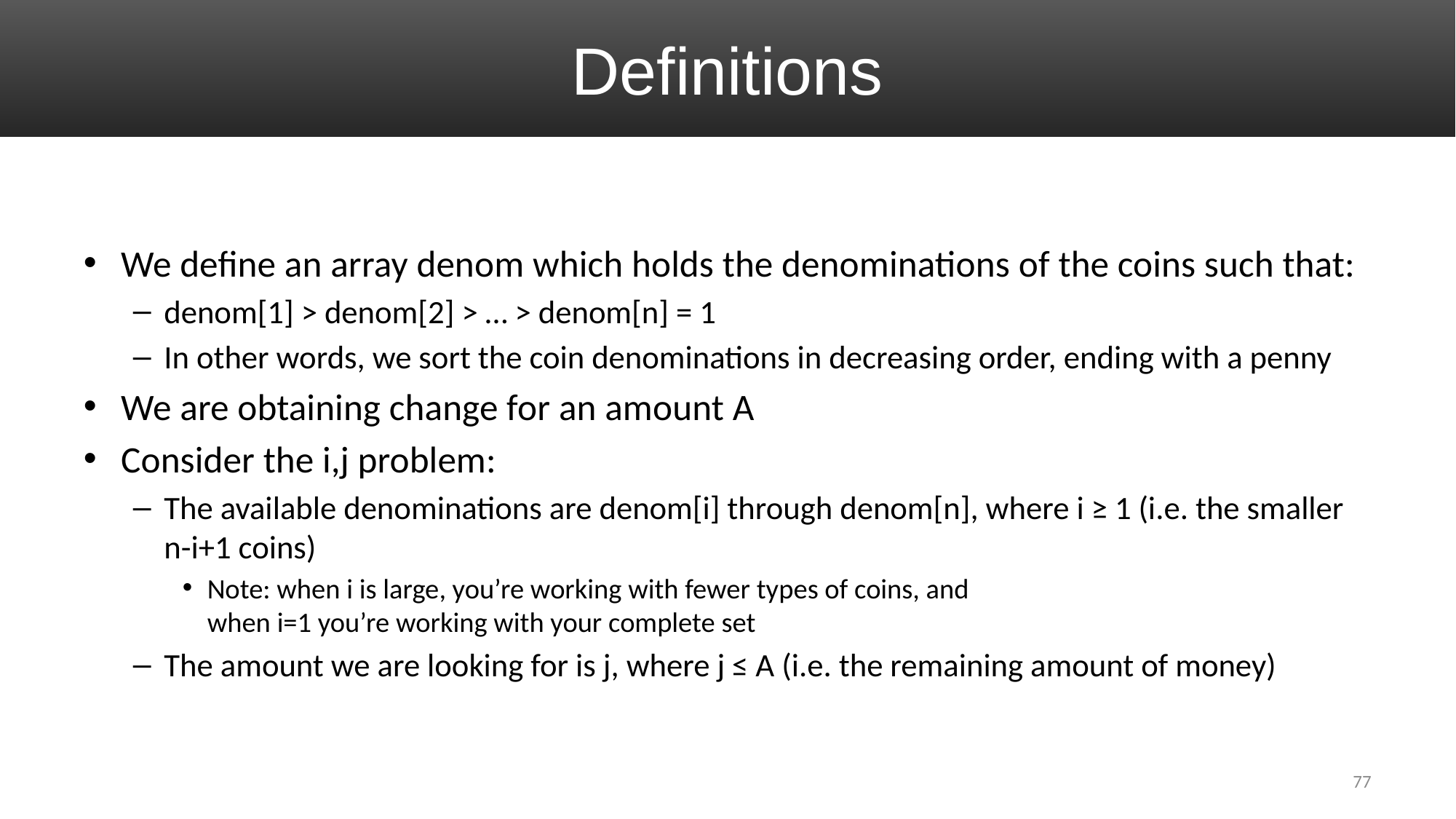

# Definitions
We define an array denom which holds the denominations of the coins such that:
denom[1] > denom[2] > … > denom[n] = 1
In other words, we sort the coin denominations in decreasing order, ending with a penny
We are obtaining change for an amount A
Consider the i,j problem:
The available denominations are denom[i] through denom[n], where i ≥ 1 (i.e. the smaller n-i+1 coins)
Note: when i is large, you’re working with fewer types of coins, and
when i=1 you’re working with your complete set
The amount we are looking for is j, where j ≤ A (i.e. the remaining amount of money)
77